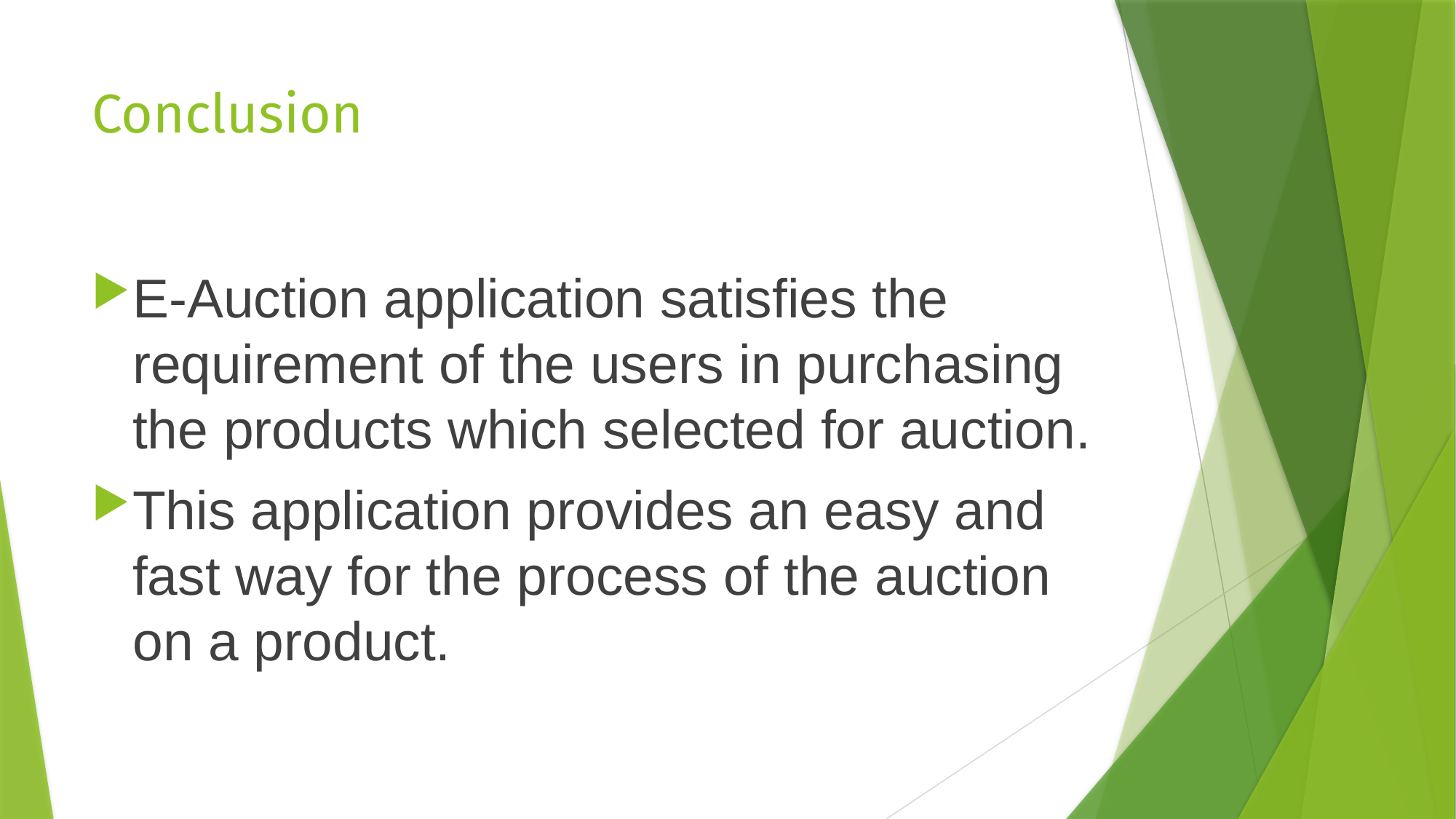

# Conclusion
E-Auction application satisfies the requirement of the users in purchasing the products which selected for auction.
This application provides an easy and fast way for the process of the auction on a product.